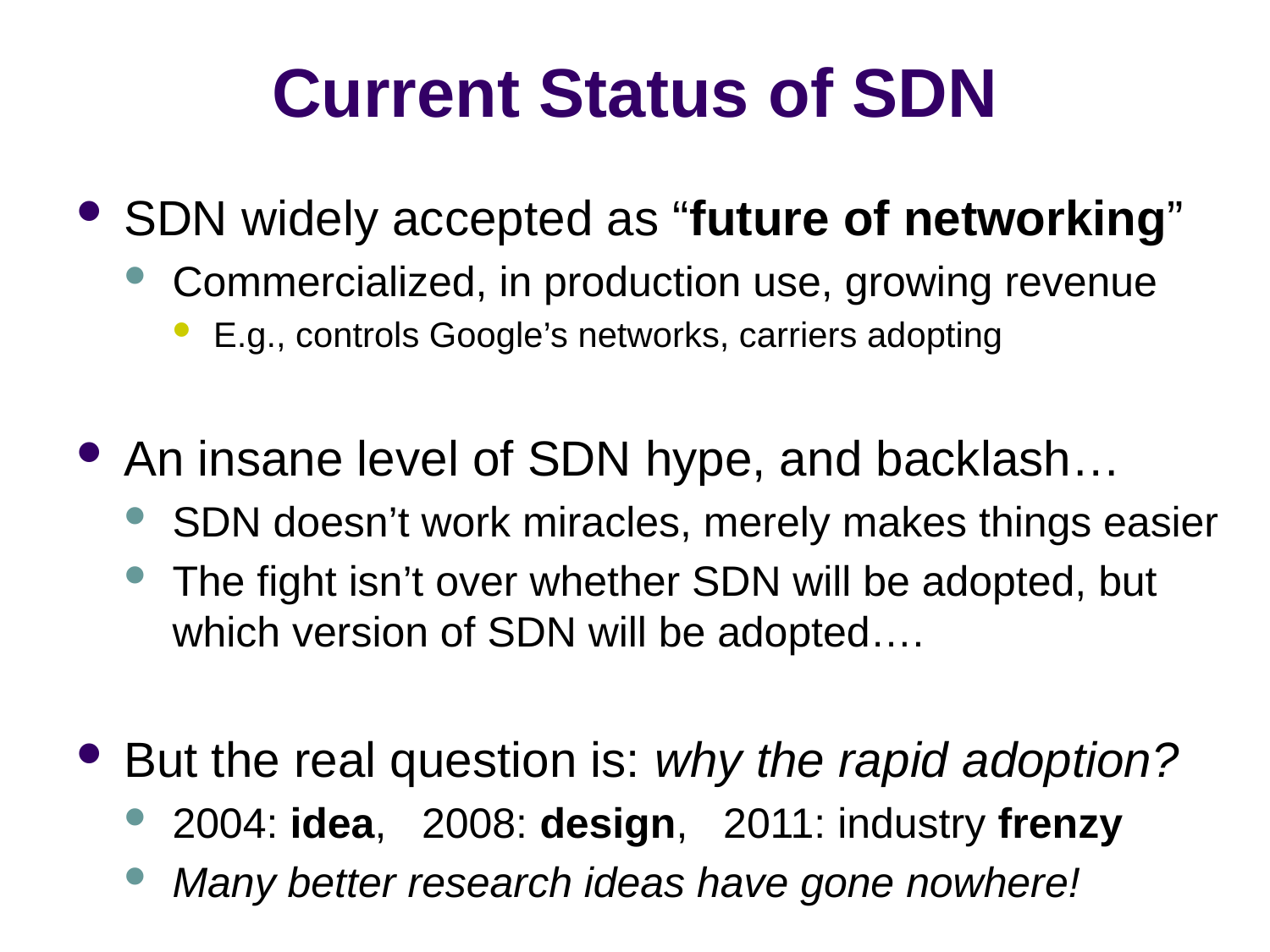

# Current Status of SDN
SDN widely accepted as “future of networking”
Commercialized, in production use, growing revenue
E.g., controls Google’s networks, carriers adopting

An insane level of SDN hype, and backlash…
SDN doesn’t work miracles, merely makes things easier
The fight isn’t over whether SDN will be adopted, but which version of SDN will be adopted….

But the real question is: why the rapid adoption?
2004: idea,   2008: design,   2011: industry frenzy
Many better research ideas have gone nowhere!